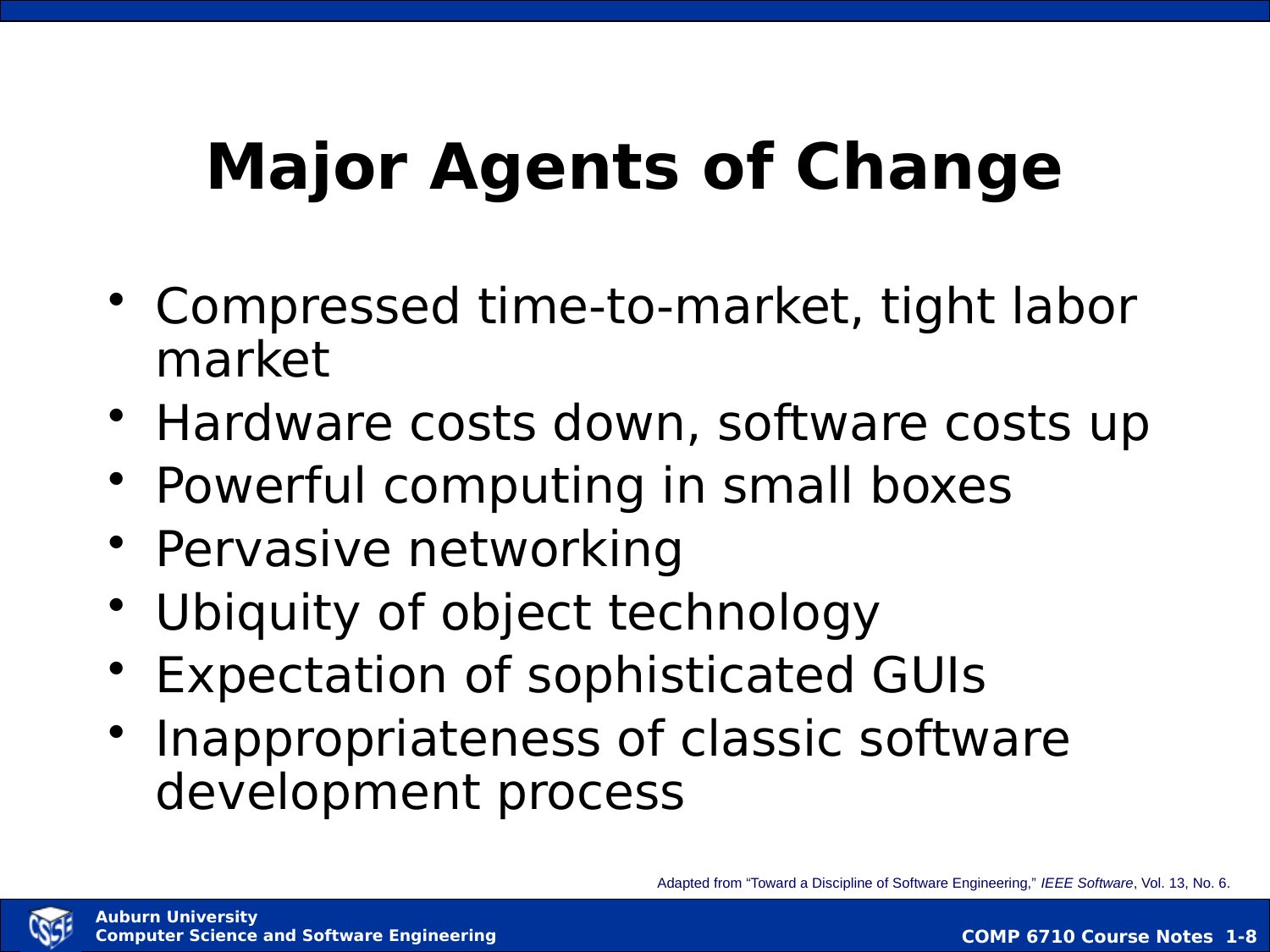

# Major Agents of Change
Compressed time-to-market, tight labor market
Hardware costs down, software costs up
Powerful computing in small boxes
Pervasive networking
Ubiquity of object technology
Expectation of sophisticated GUIs
Inappropriateness of classic software development process
Adapted from “Toward a Discipline of Software Engineering,” IEEE Software, Vol. 13, No. 6.